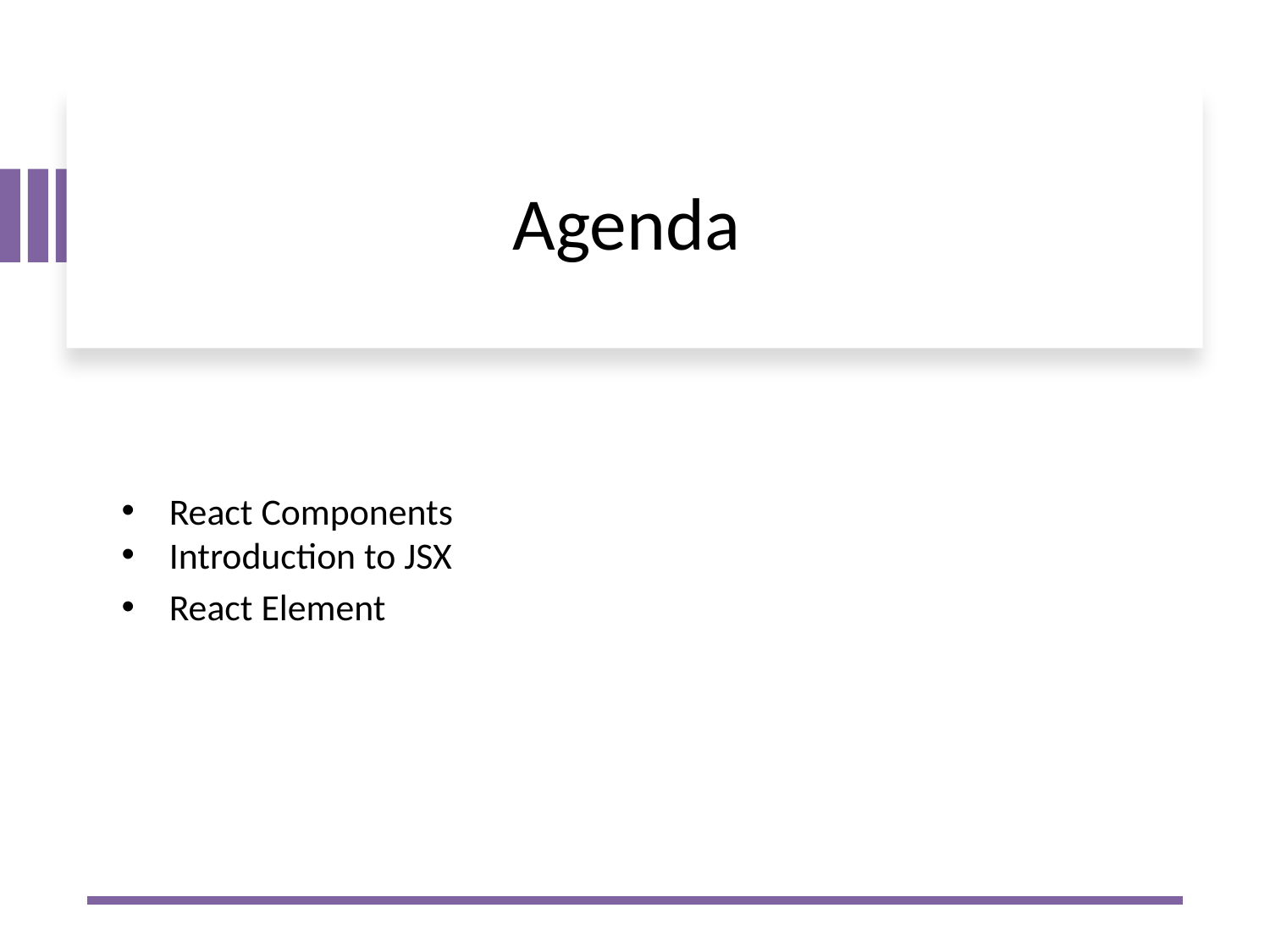

# Agenda

React Components
Introduction to JSX
React Element